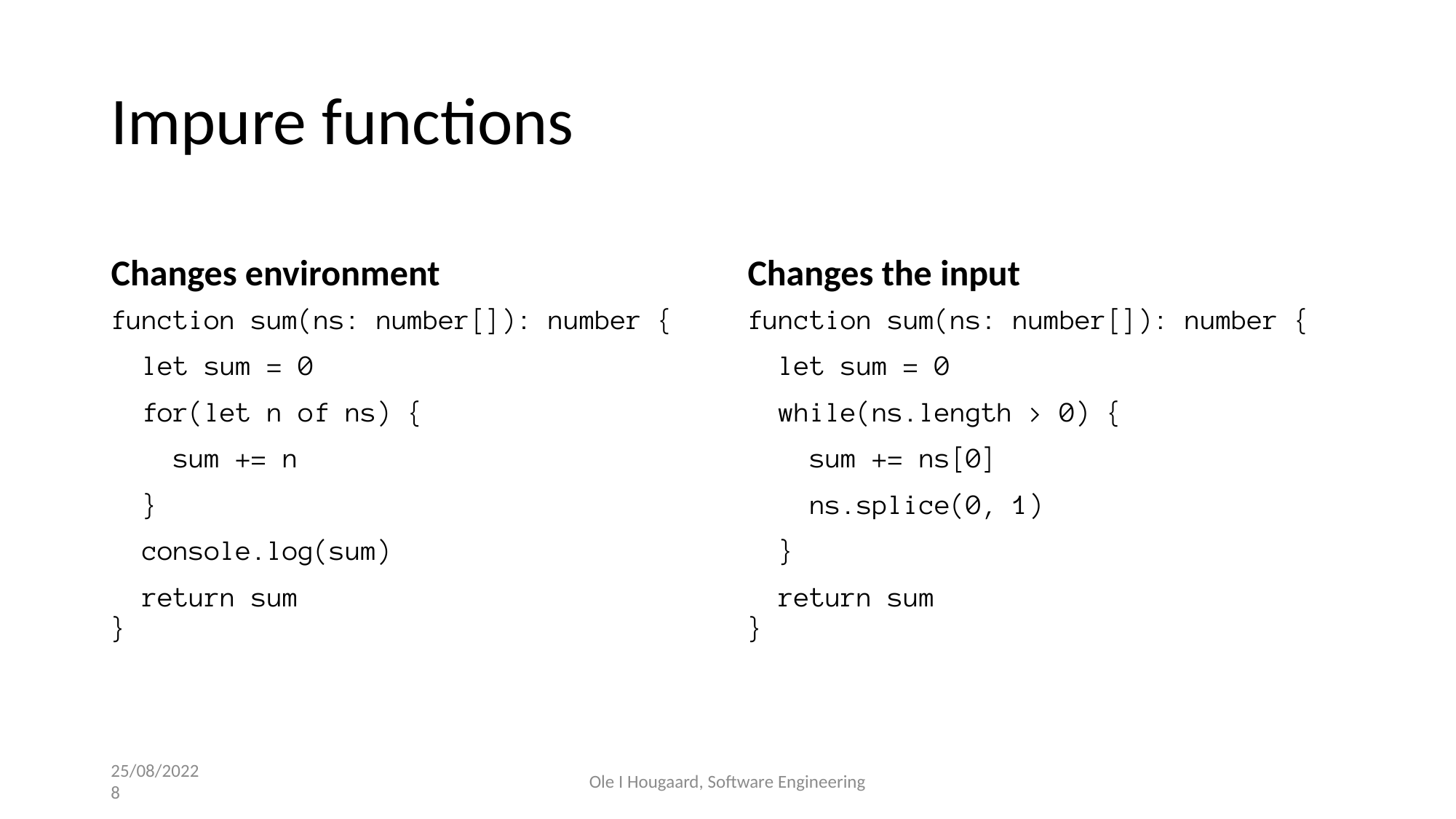

# Impure functions
Changes environment
Changes the input
function sum(ns: number[]): number {
  let sum = 0
  for(let n of ns) {
    sum += n
  }
  console.log(sum)
  return sum
}
function sum(ns: number[]): number {
  let sum = 0
  while(ns.length > 0) {
    sum += ns[0]
    ns.splice(0, 1)
  }
  return sum
}
25/08/2022
8
Ole I Hougaard, Software Engineering